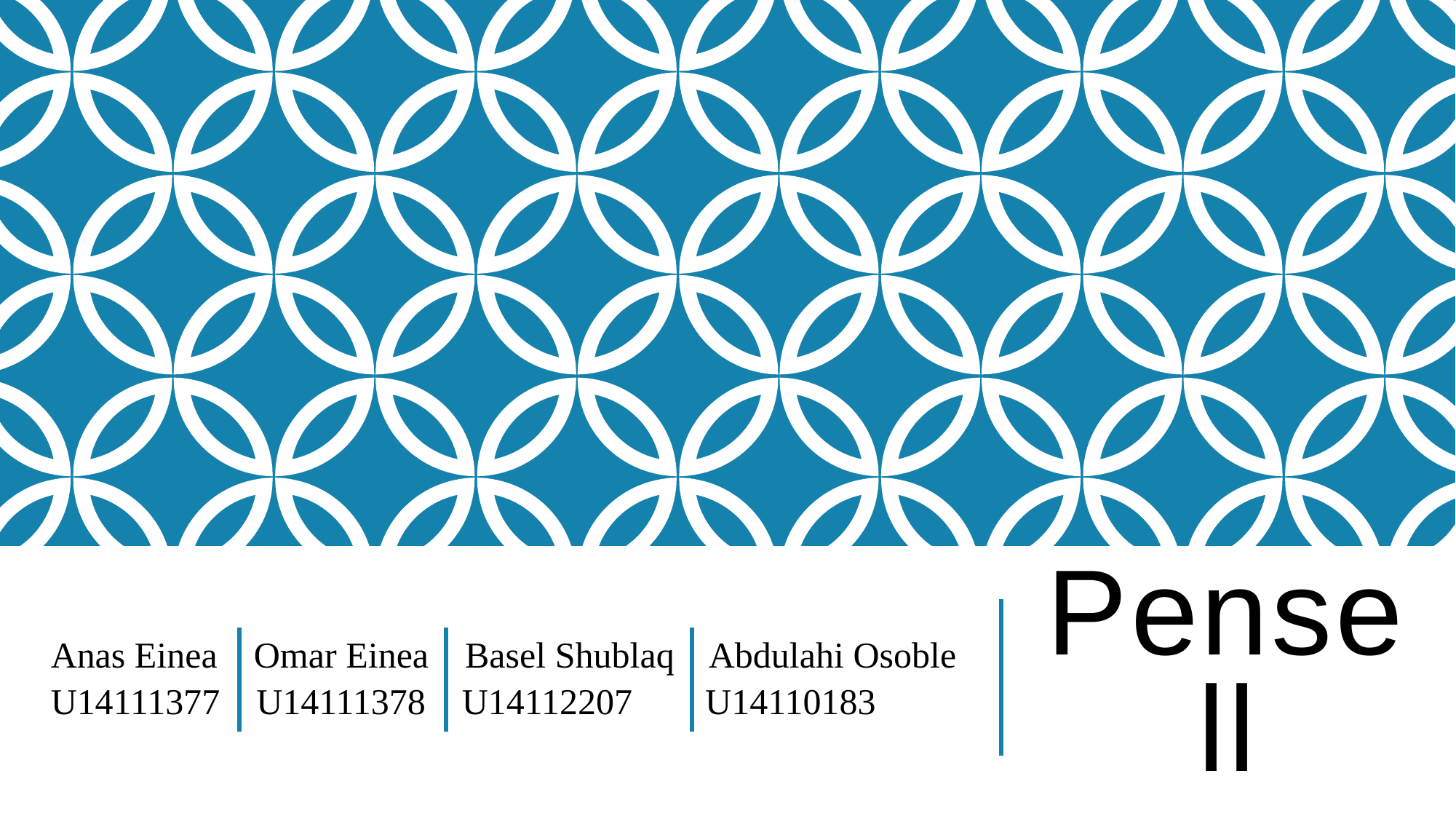

Anas Einea    Omar Einea    Basel Shublaq    Abdulahi Osoble
U14111377    U14111378    U14112207        U14110183
# Pensell